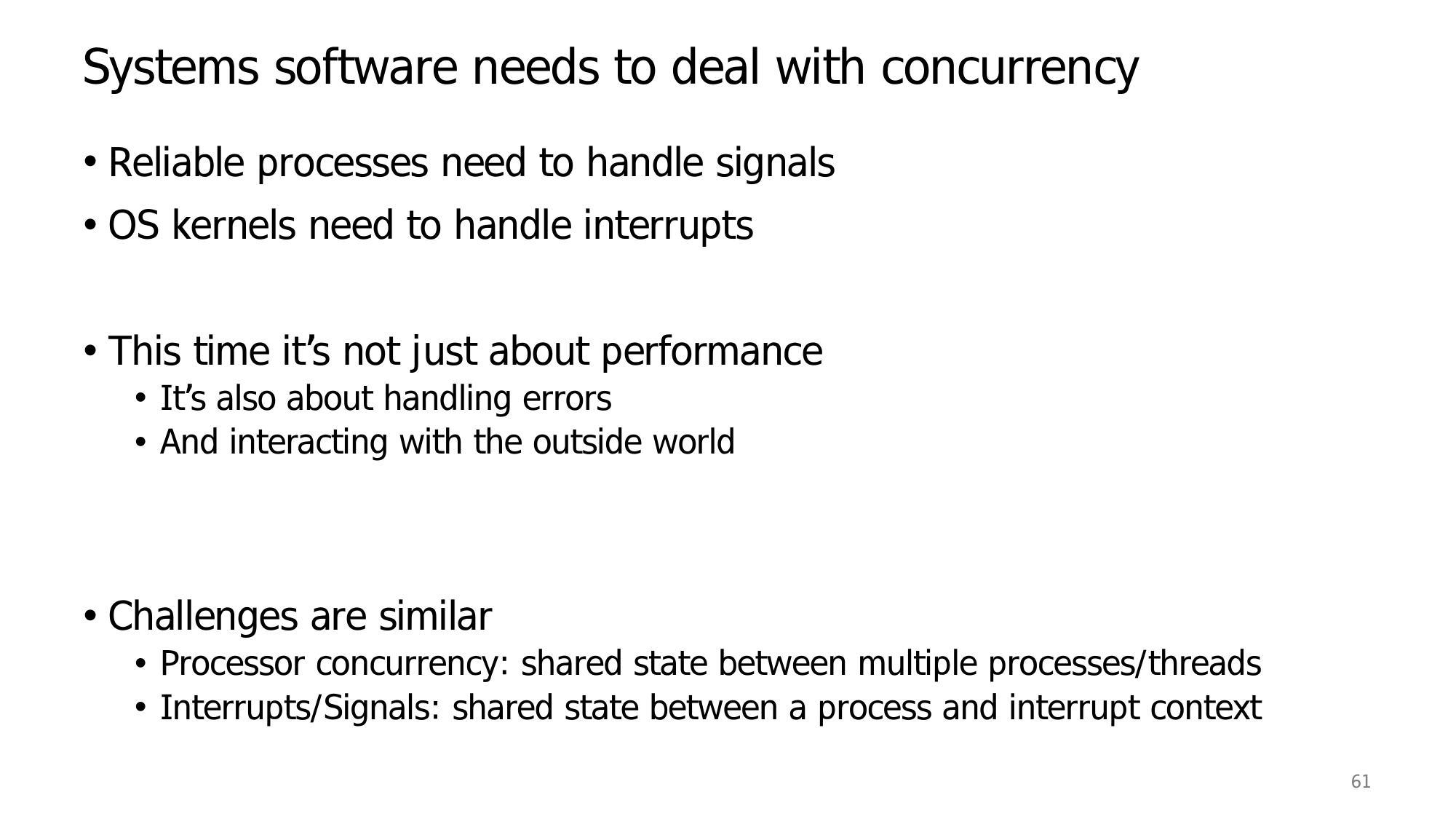

# Systems software needs to deal with concurrency
Reliable processes need to handle signals
OS kernels need to handle interrupts

This time it’s not just about performance
It’s also about handling errors
And interacting with the outside world

Challenges are similar
Processor concurrency: shared state between multiple processes/threads
Interrupts/Signals: shared state between a process and interrupt context
61